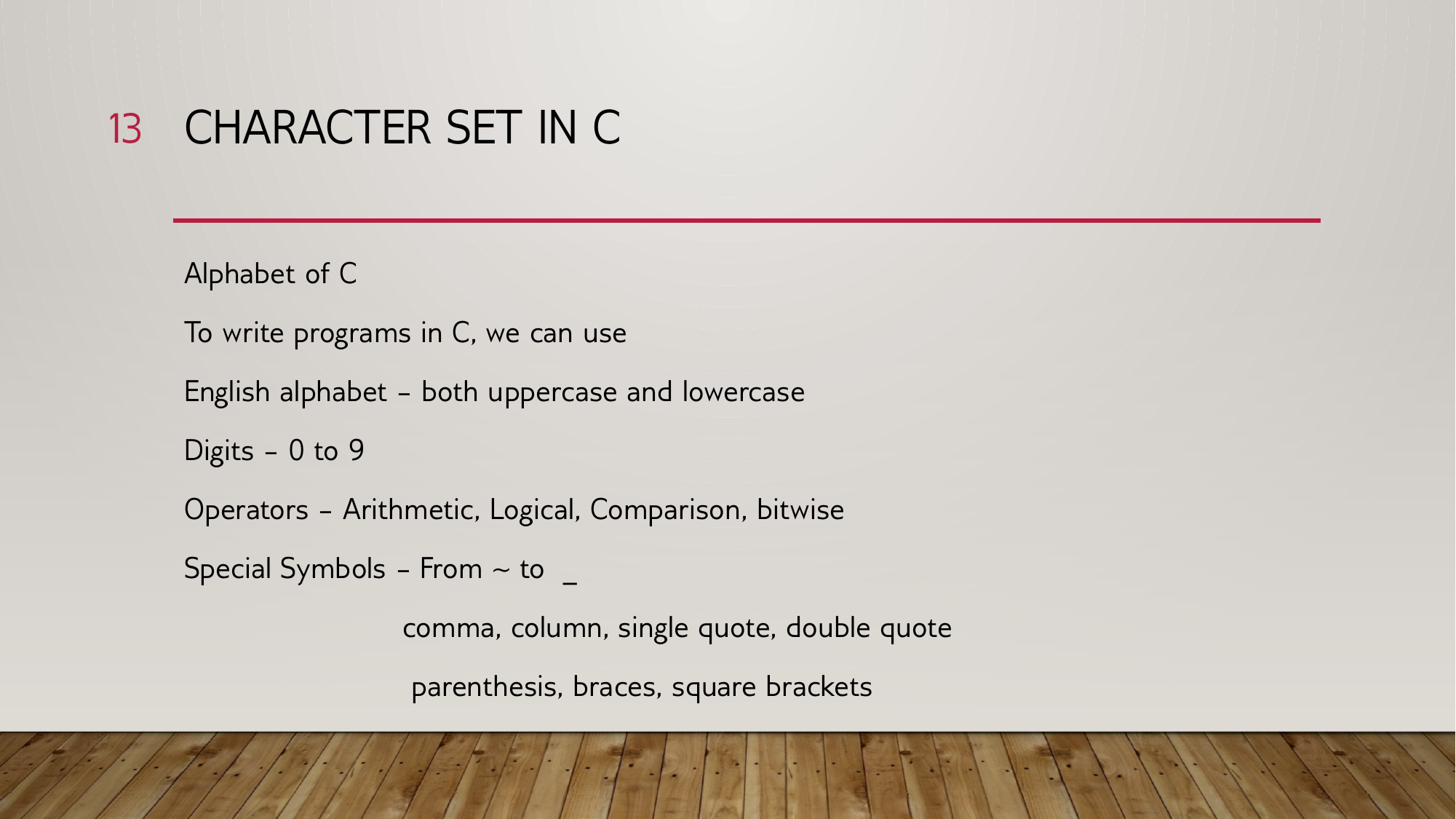

13
# Character SET in C
Alphabet of C
To write programs in C, we can use
English alphabet – both uppercase and lowercase
Digits – 0 to 9
Operators – Arithmetic, Logical, Comparison, bitwise
Special Symbols – From ~ to  _
		comma, column, single quote, double quote
		 parenthesis, braces, square brackets